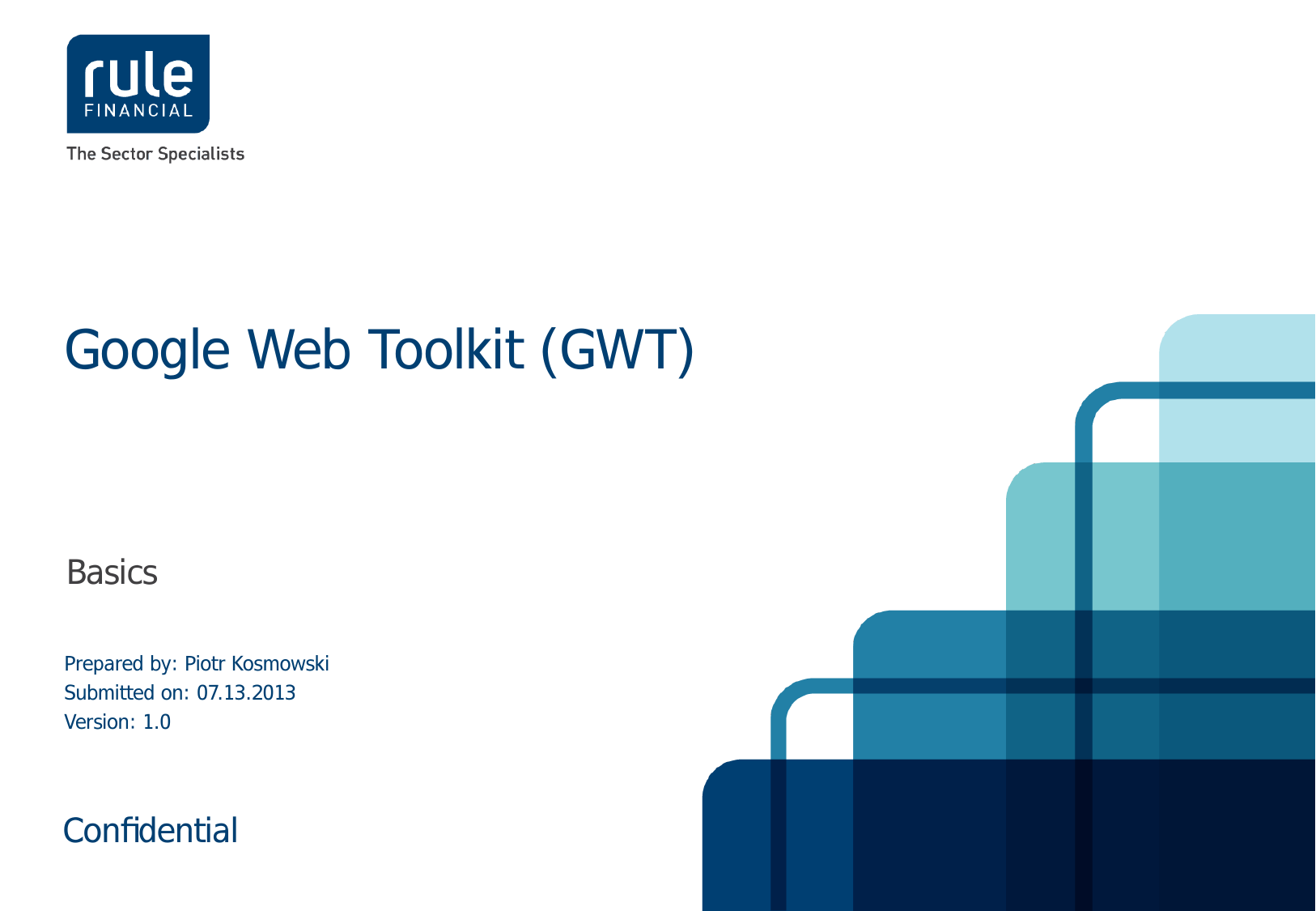

# Google Web Toolkit (GWT)
Basics
Prepared by: Piotr Kosmowski
Submitted on: 07.13.2013
Version: 1.0